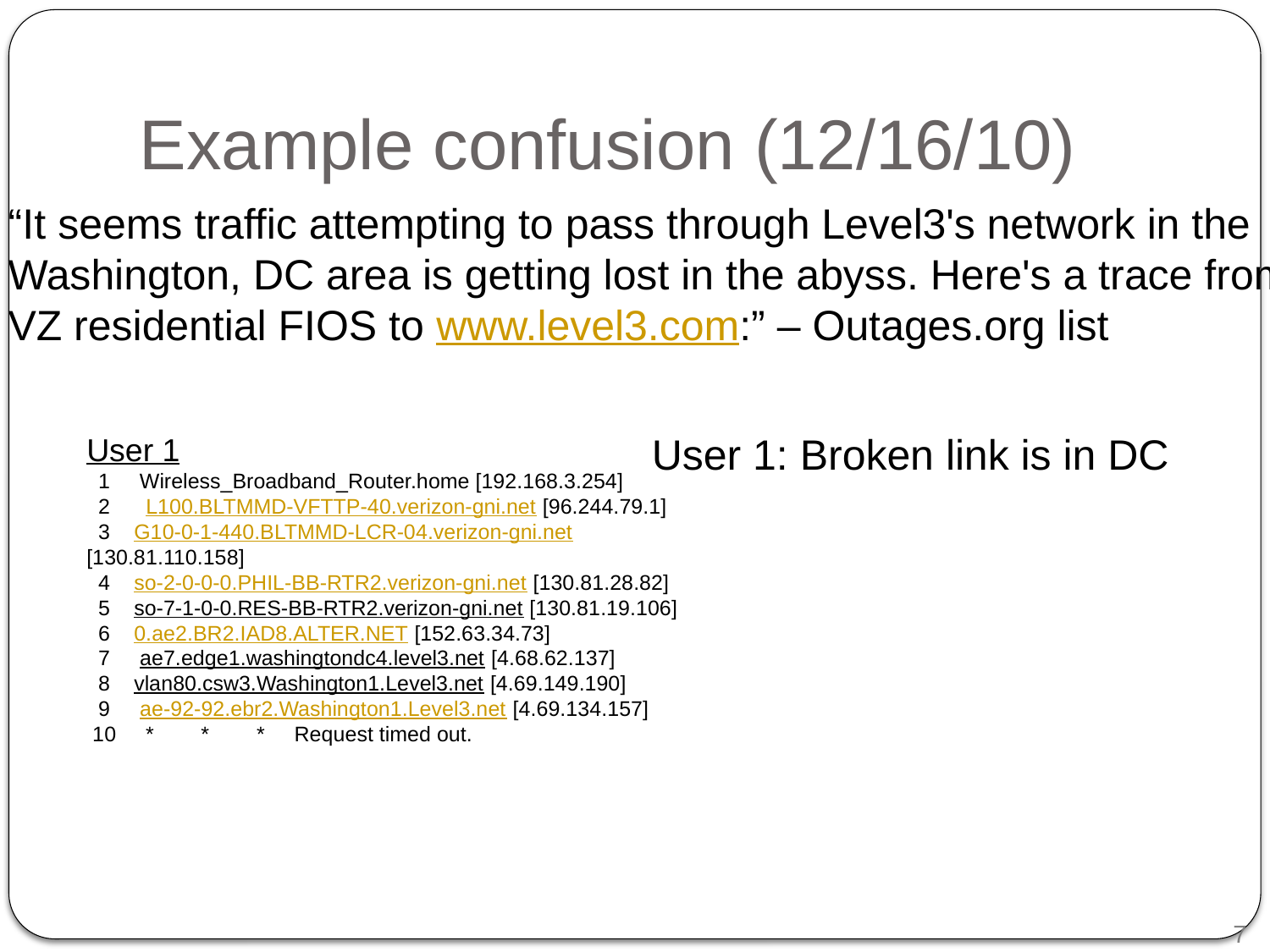

# Example confusion (12/16/10)
“It seems traffic attempting to pass through Level3's network in the
Washington, DC area is getting lost in the abyss. Here's a trace from
VZ residential FIOS to www.level3.com:” – Outages.org list

User 1: Broken link is in DC
User 1
  1     Wireless_Broadband_Router.home [192.168.3.254]
  2      L100.BLTMMD-VFTTP-40.verizon-gni.net [96.244.79.1]
  3    G10-0-1-440.BLTMMD-LCR-04.verizon-gni.net [130.81.110.158]
  4    so-2-0-0-0.PHIL-BB-RTR2.verizon-gni.net [130.81.28.82]
  5    so-7-1-0-0.RES-BB-RTR2.verizon-gni.net [130.81.19.106]
  6    0.ae2.BR2.IAD8.ALTER.NET [152.63.34.73]
  7     ae7.edge1.washingtondc4.level3.net [4.68.62.137]
  8    vlan80.csw3.Washington1.Level3.net [4.69.149.190]
  9     ae-92-92.ebr2.Washington1.Level3.net [4.69.134.157]
 10     *        *        *     Request timed out.